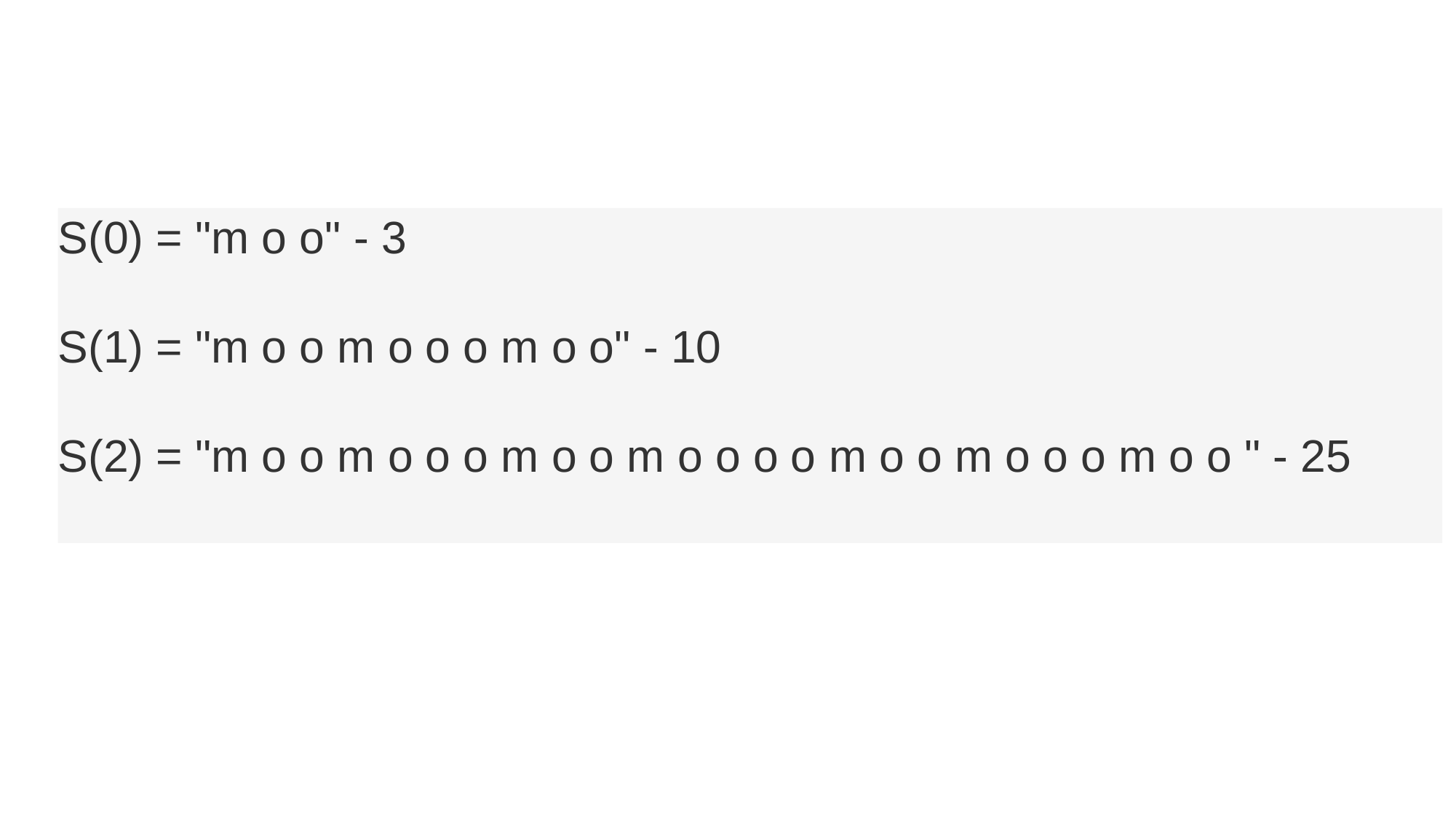

S(0) = "m o o" - 3

S(1) = "m o o m o o o m o o" - 10

S(2) = "m o o m o o o m o o m o o o o m o o m o o o m o o " - 25